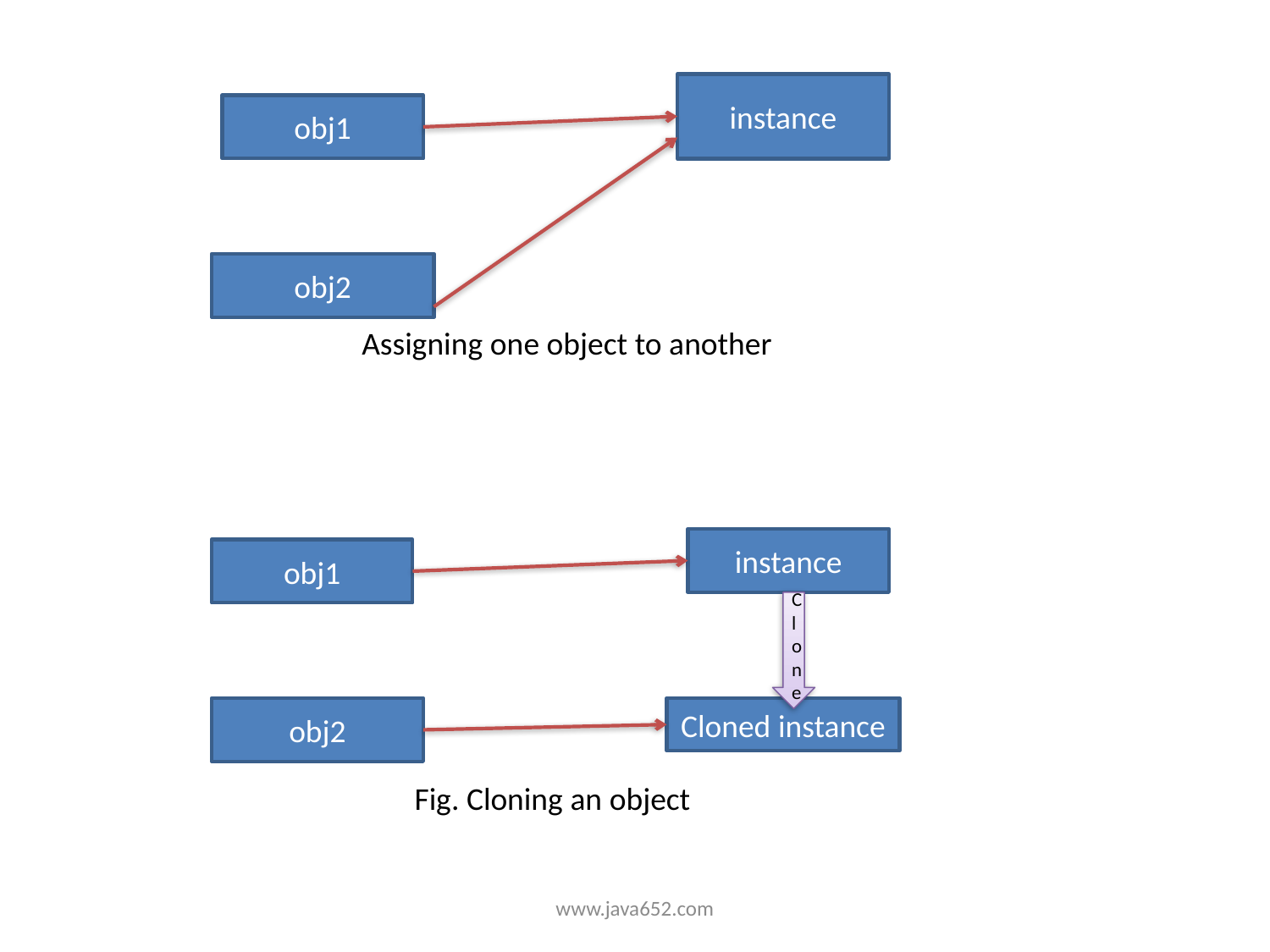

instance
obj1
obj2
Assigning one object to another
instance
obj1
Clone
obj2
Cloned instance
Fig. Cloning an object
www.java652.com